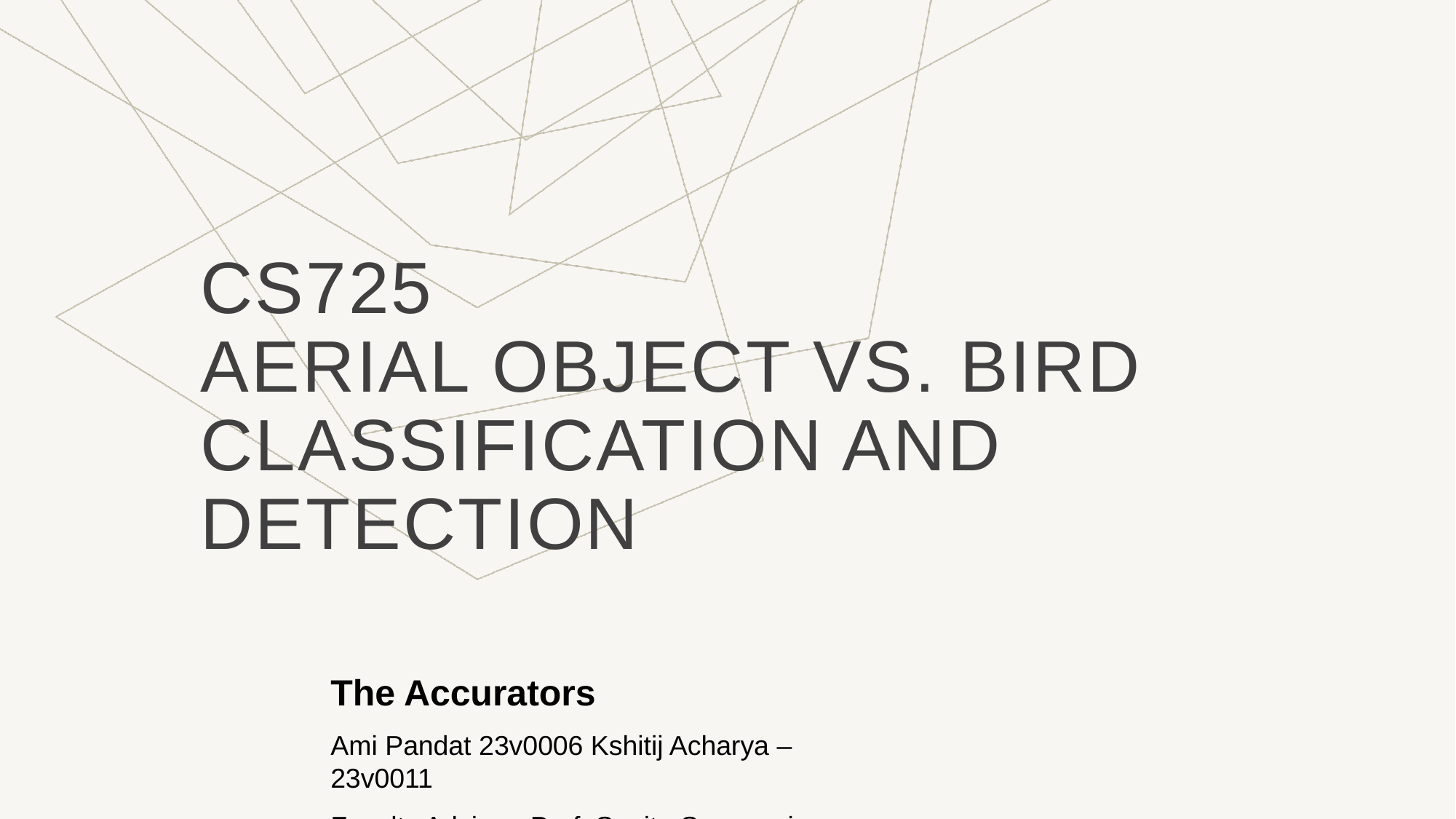

# CS725 Aerial Object Vs. Bird CLASSIFICATION and Detection
The Accurators
Ami Pandat 23v0006 Kshitij Acharya – 23v0011
Faculty Advisor: Prof. Sunita Sarawagi